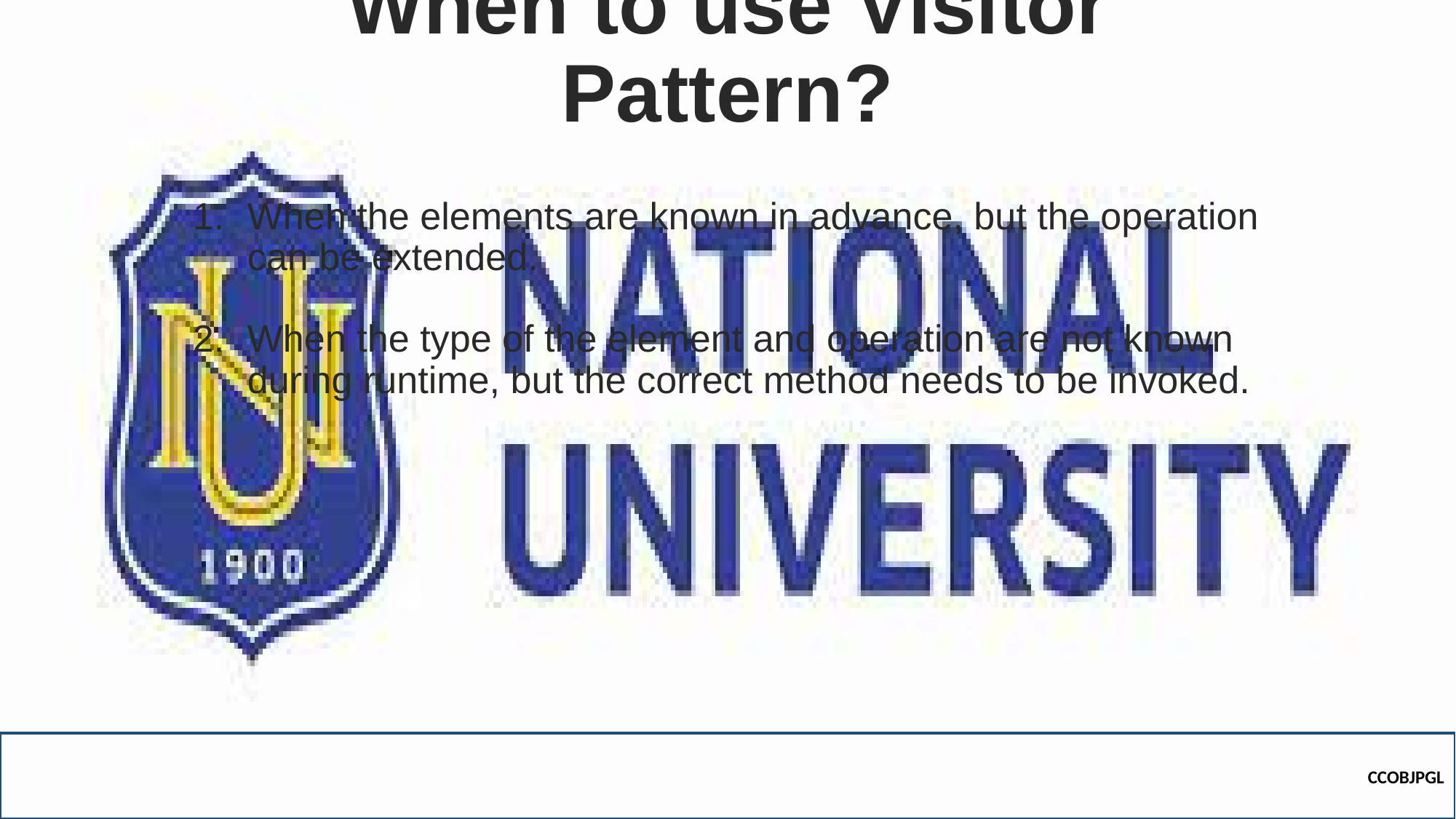

# When to use Visitor Pattern?
When the elements are known in advance, but the operation can be extended.

When the type of the element and operation are not known during runtime, but the correct method needs to be invoked.

CCOBJPGL